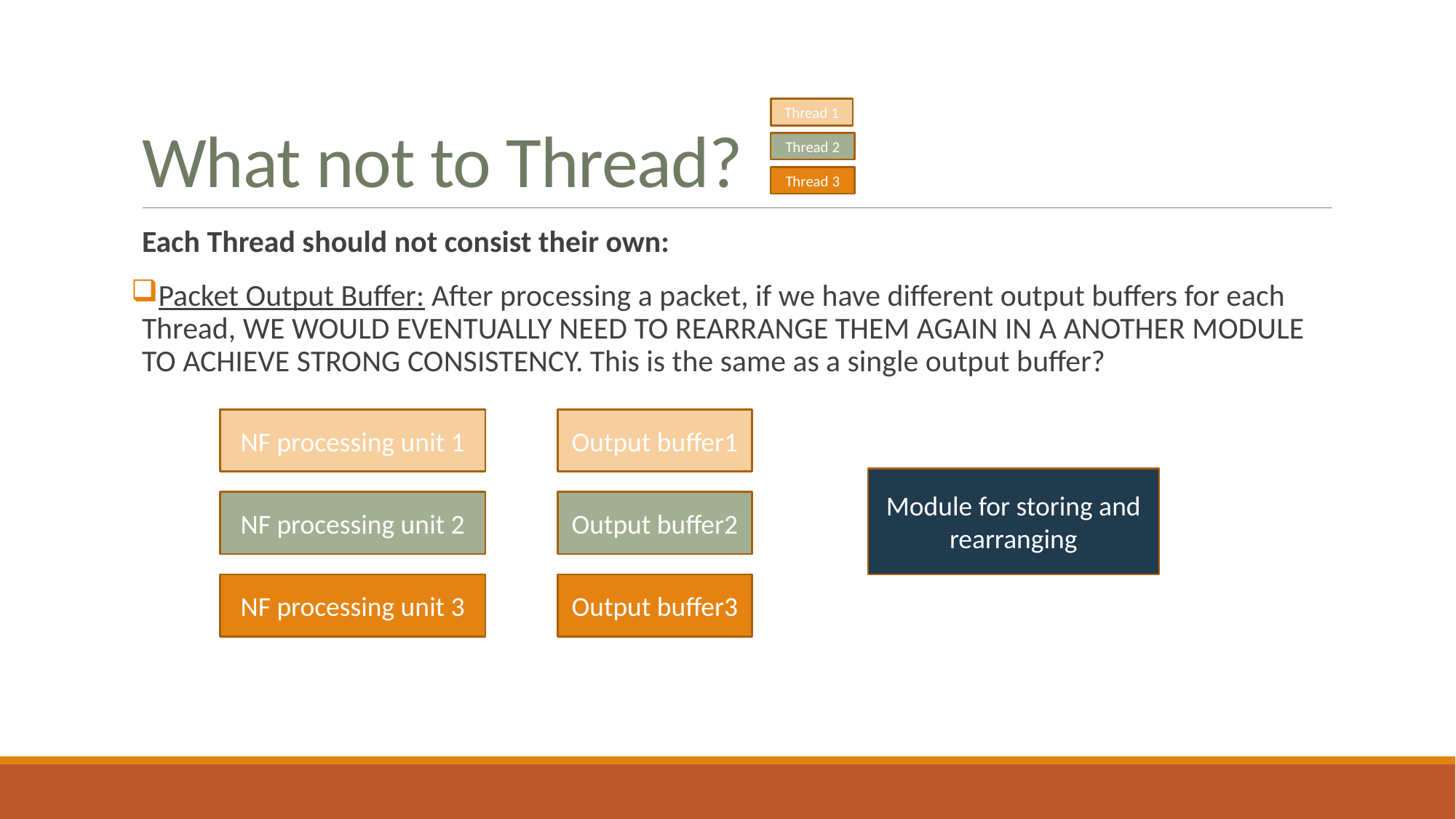

# What not to Thread?
Thread 1
Thread 2
Thread 3
Each Thread should not consist their own:
Packet Output Buffer: After processing a packet, if we have different output buffers for each Thread, WE WOULD EVENTUALLY NEED TO REARRANGE THEM AGAIN IN A ANOTHER MODULE TO ACHIEVE STRONG CONSISTENCY. This is the same as a single output buffer?

NF processing unit 1
Output buffer1
Module for storing and
rearranging
NF processing unit 2
Output buffer2
NF processing unit 3
Output buffer3